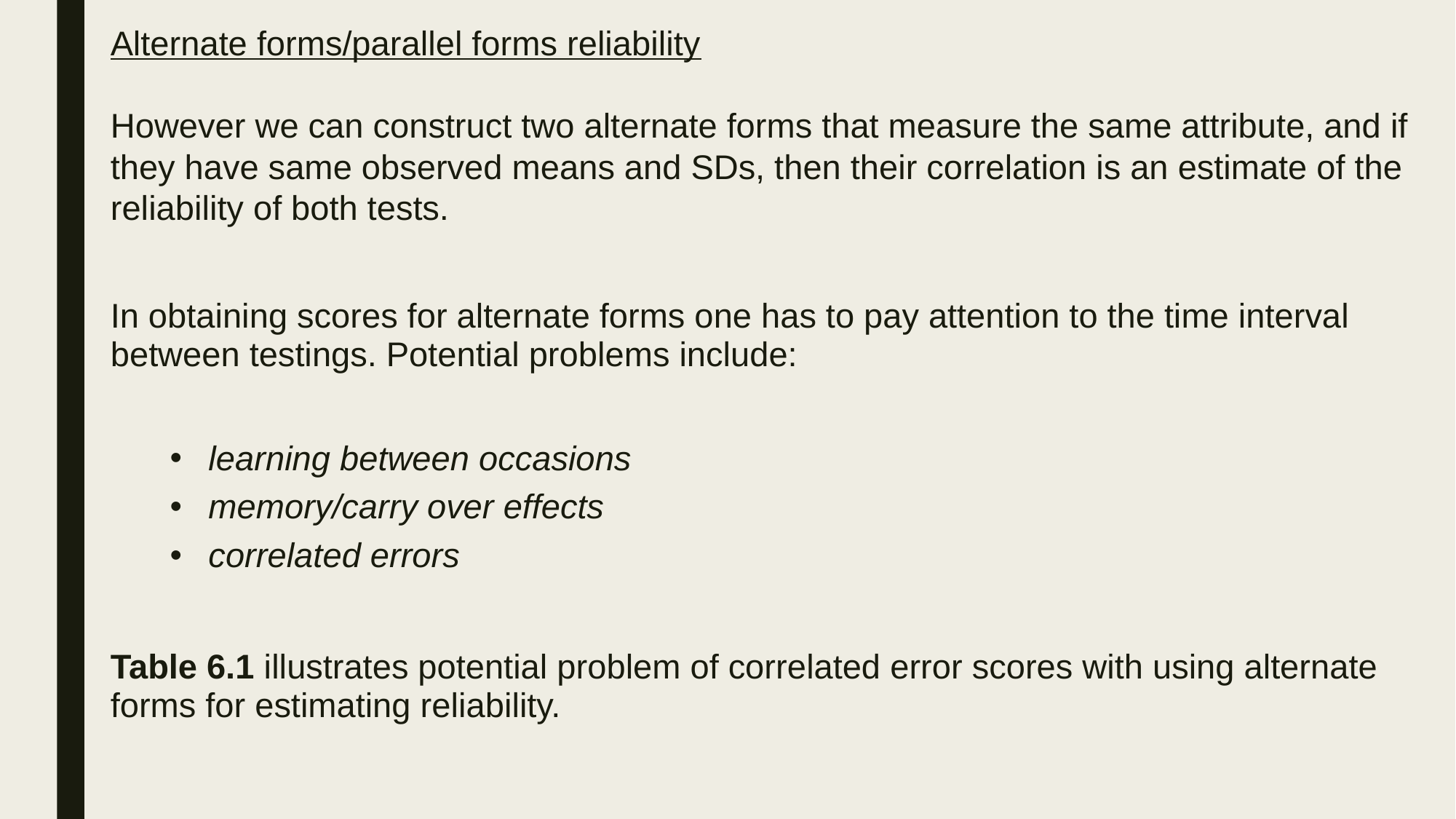

Alternate forms/parallel forms reliability

However we can construct two alternate forms that measure the same attribute, and if they have same observed means and SDs, then their correlation is an estimate of the reliability of both tests.

In obtaining scores for alternate forms one has to pay attention to the time interval between testings. Potential problems include:

	learning between occasions
	memory/carry over effects
	correlated errors

Table 6.1 illustrates potential problem of correlated error scores with using alternate forms for estimating reliability.